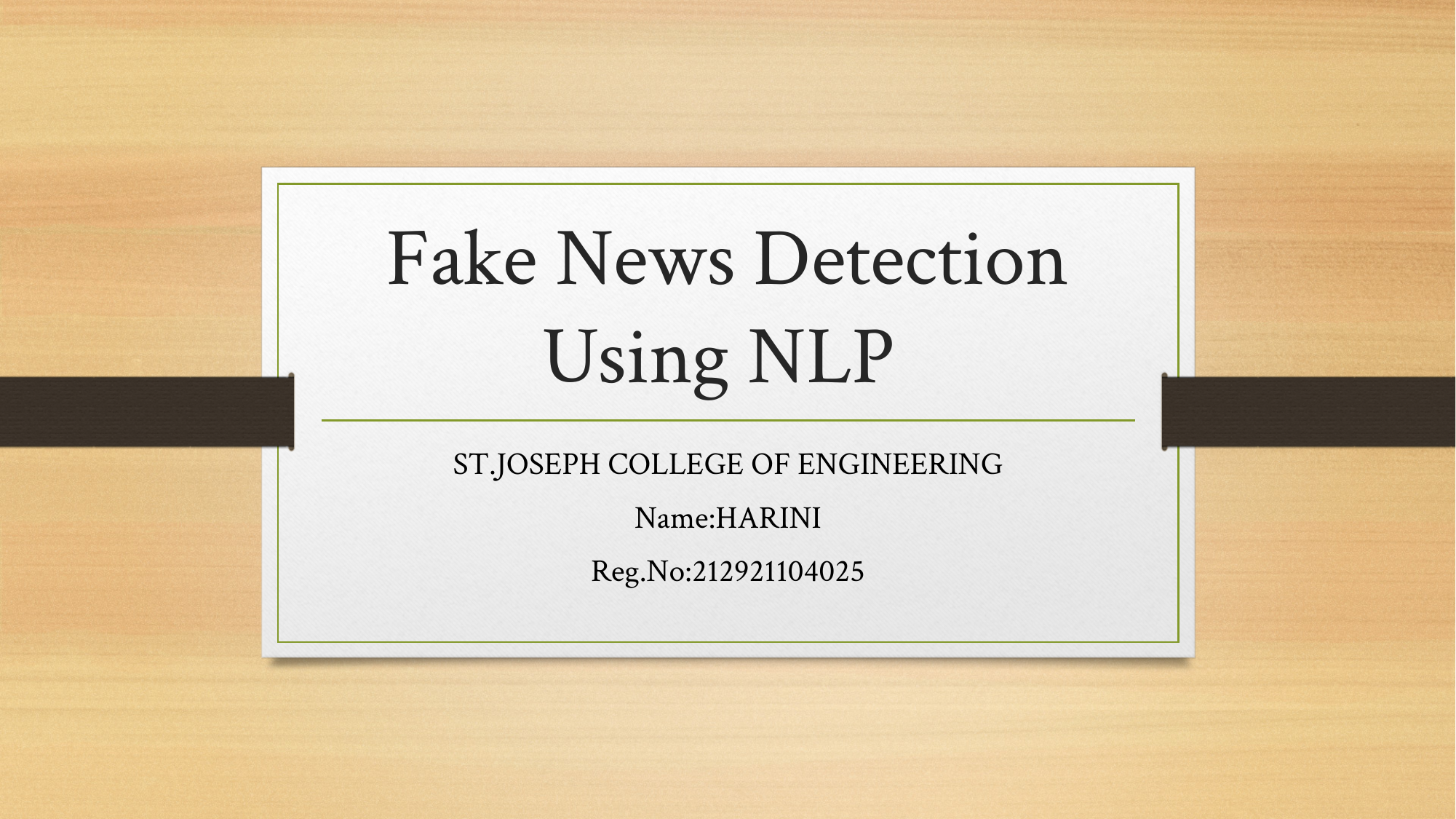

# Fake News Detection Using NLP
ST.JOSEPH COLLEGE OF ENGINEERING
Name:HARINI
Reg.No:212921104025